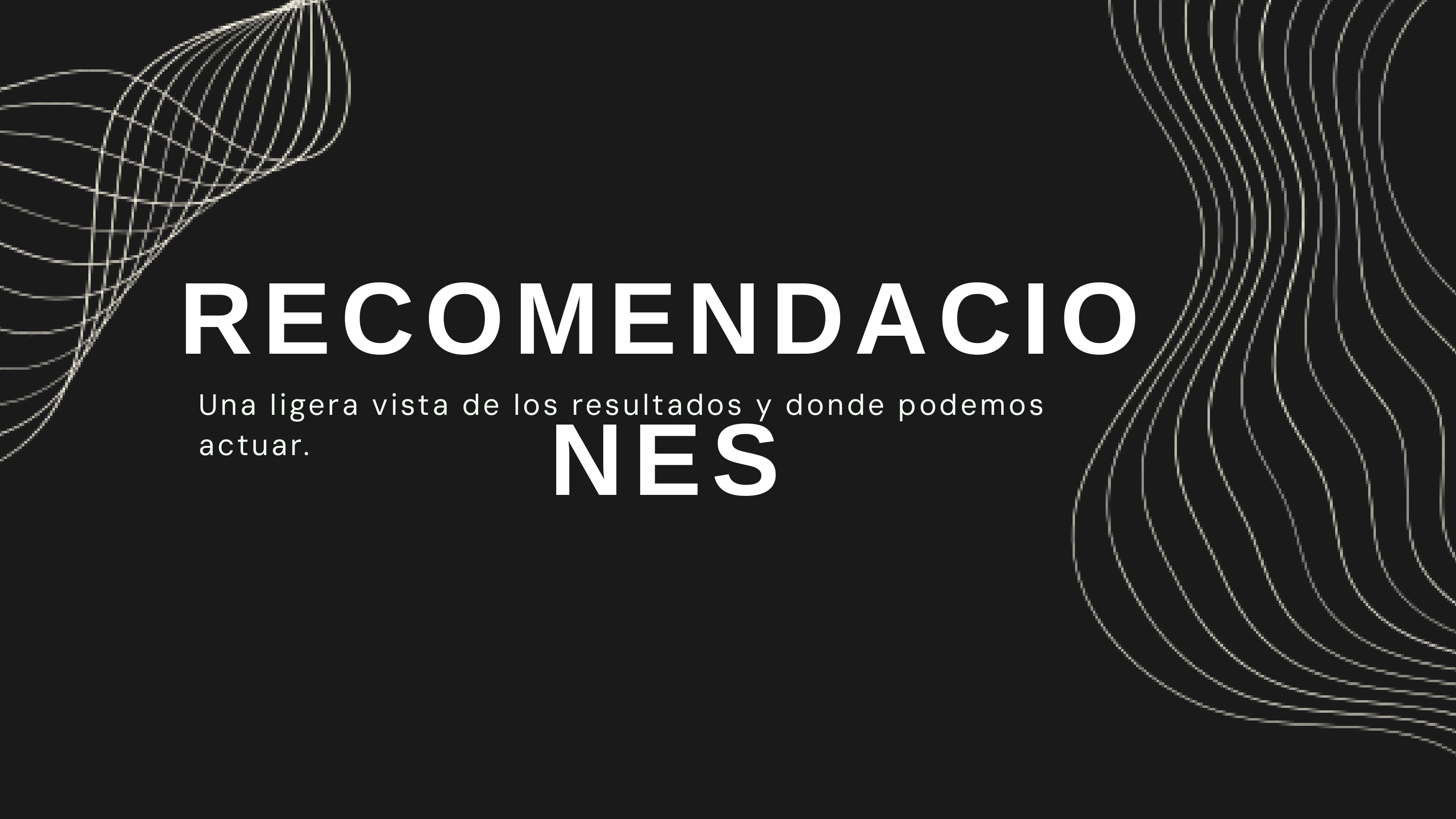

RECOMENDACIONES
Una ligera vista de los resultados y donde podemos actuar.